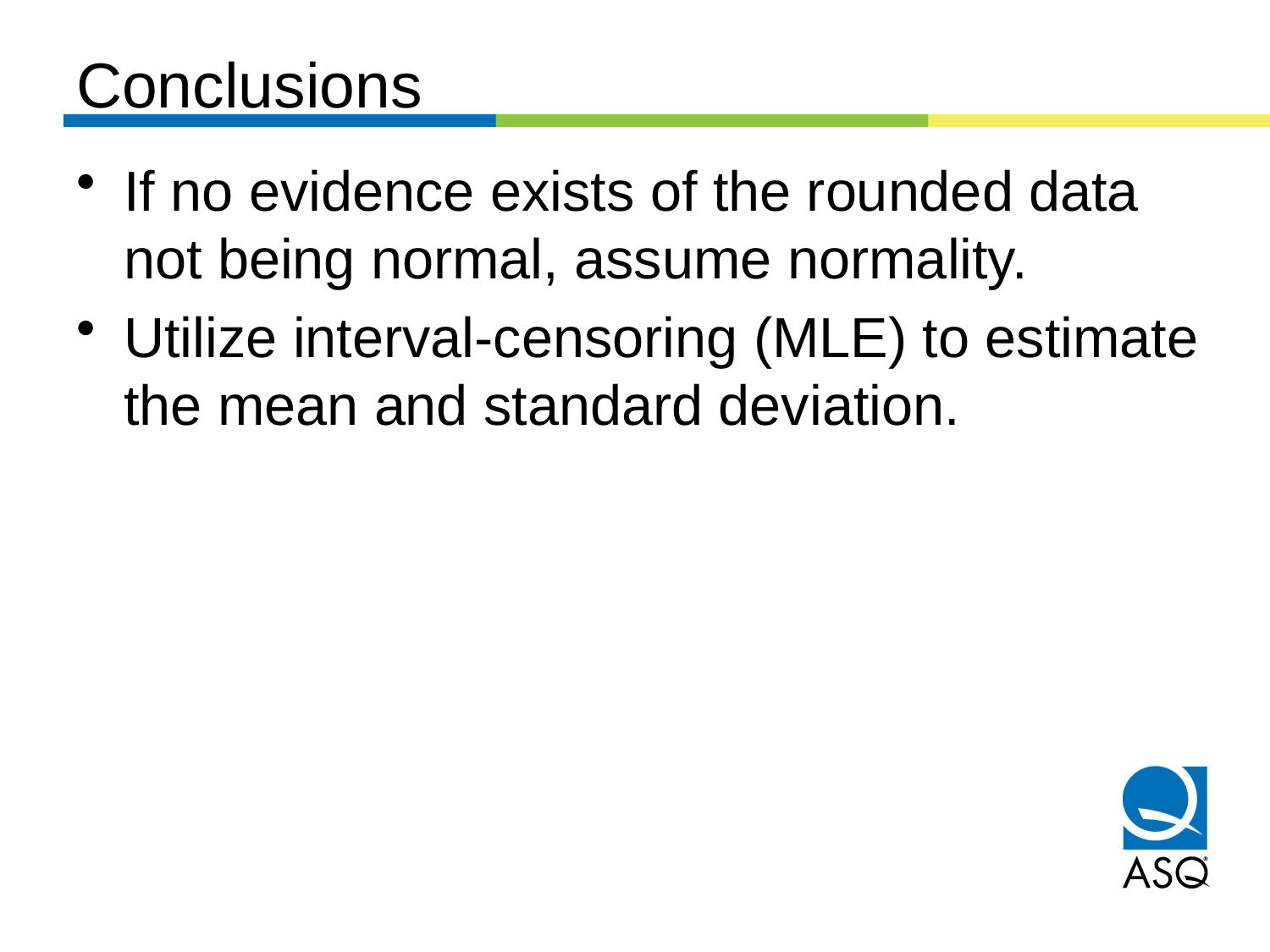

# Conclusions
If no evidence exists of the rounded data not being normal, assume normality.
Utilize interval-censoring (MLE) to estimate the mean and standard deviation.